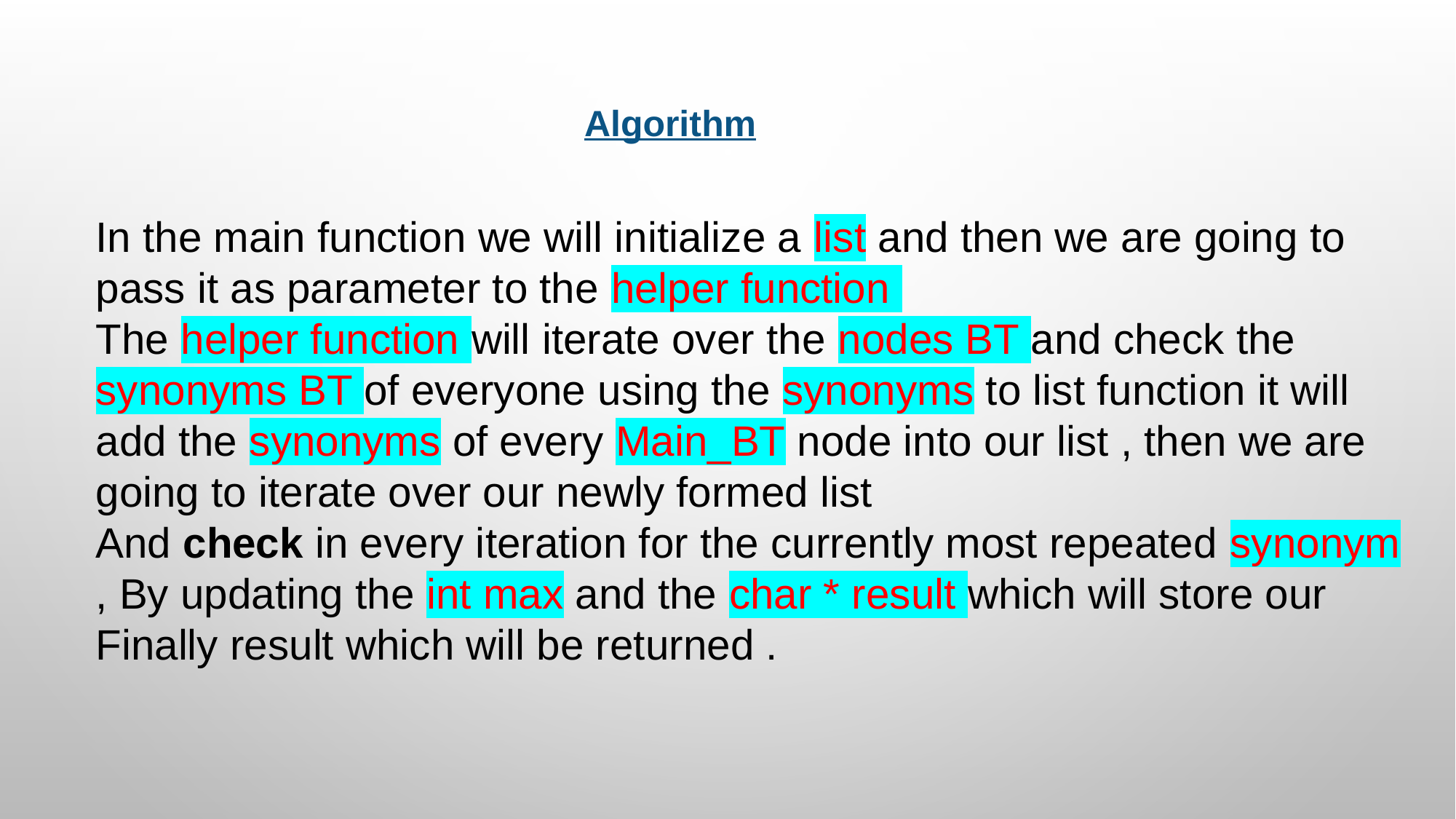

Algorithm
In the main function we will initialize a list and then we are going to pass it as parameter to the helper function
The helper function will iterate over the nodes BT and check the synonyms BT of everyone using the synonyms to list function it will add the synonyms of every Main_BT node into our list , then we are going to iterate over our newly formed list
And check in every iteration for the currently most repeated synonym , By updating the int max and the char * result which will store our Finally result which will be returned .